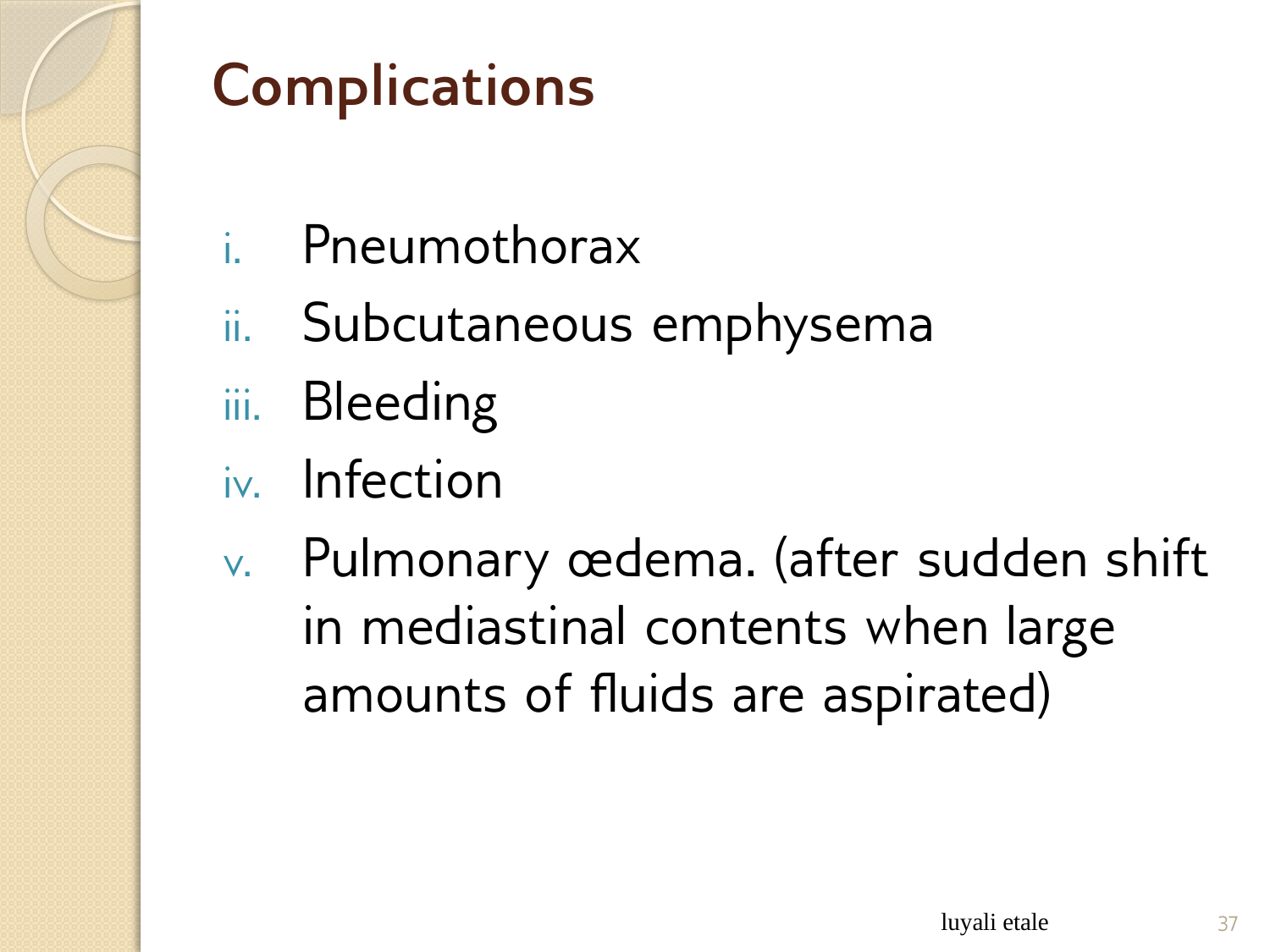

# Complications
Pneumothorax
Subcutaneous emphysema
Bleeding
Infection
Pulmonary oedema. (after sudden shift in mediastinal contents when large amounts of fluids are aspirated)
luyali etale
37